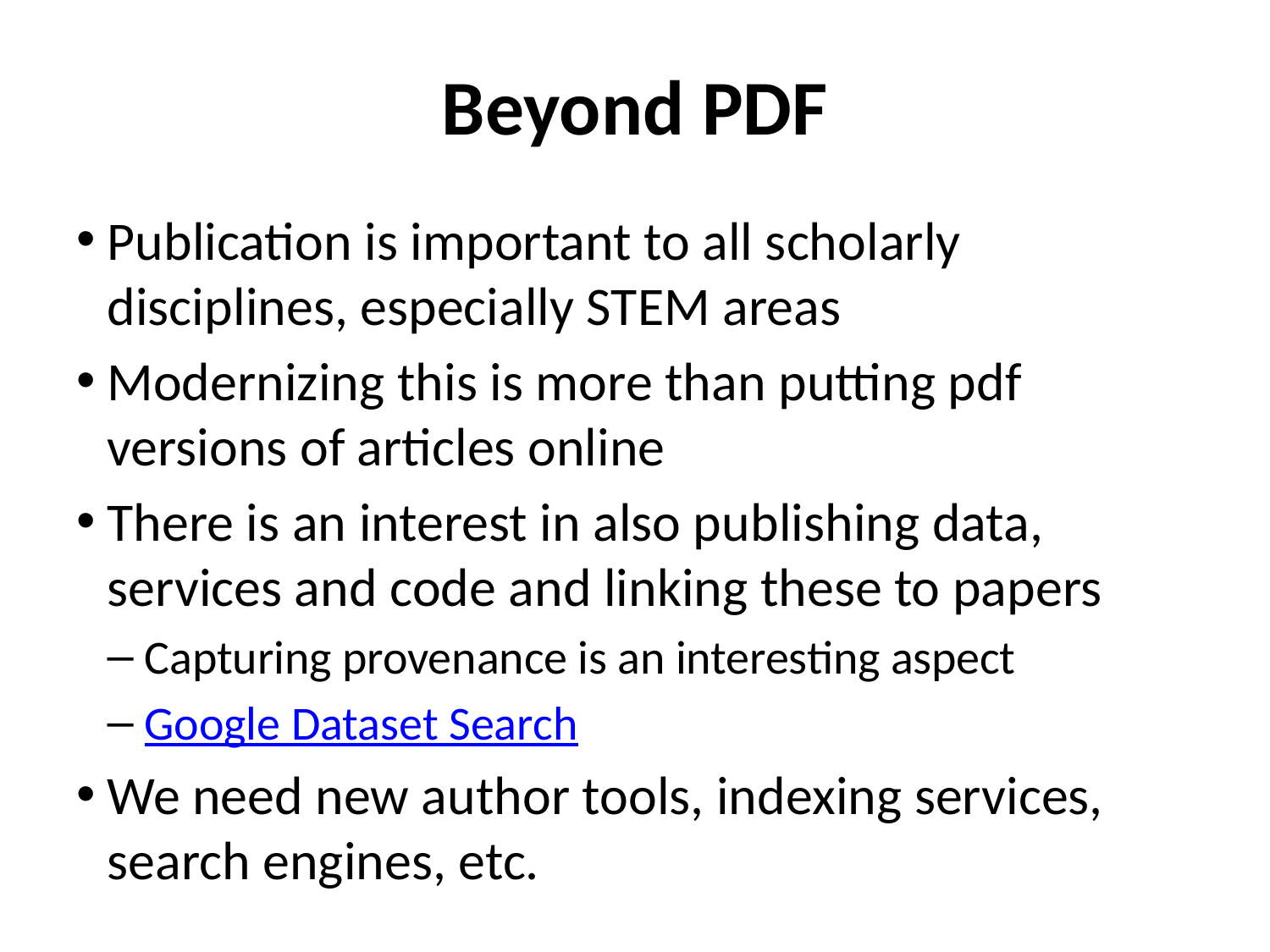

# Beyond PDF
Publication is important to all scholarly disciplines, especially STEM areas
Modernizing this is more than putting pdf versions of articles online
There is an interest in also publishing data, services and code and linking these to papers
Capturing provenance is an interesting aspect
Google Dataset Search
We need new author tools, indexing services, search engines, etc.